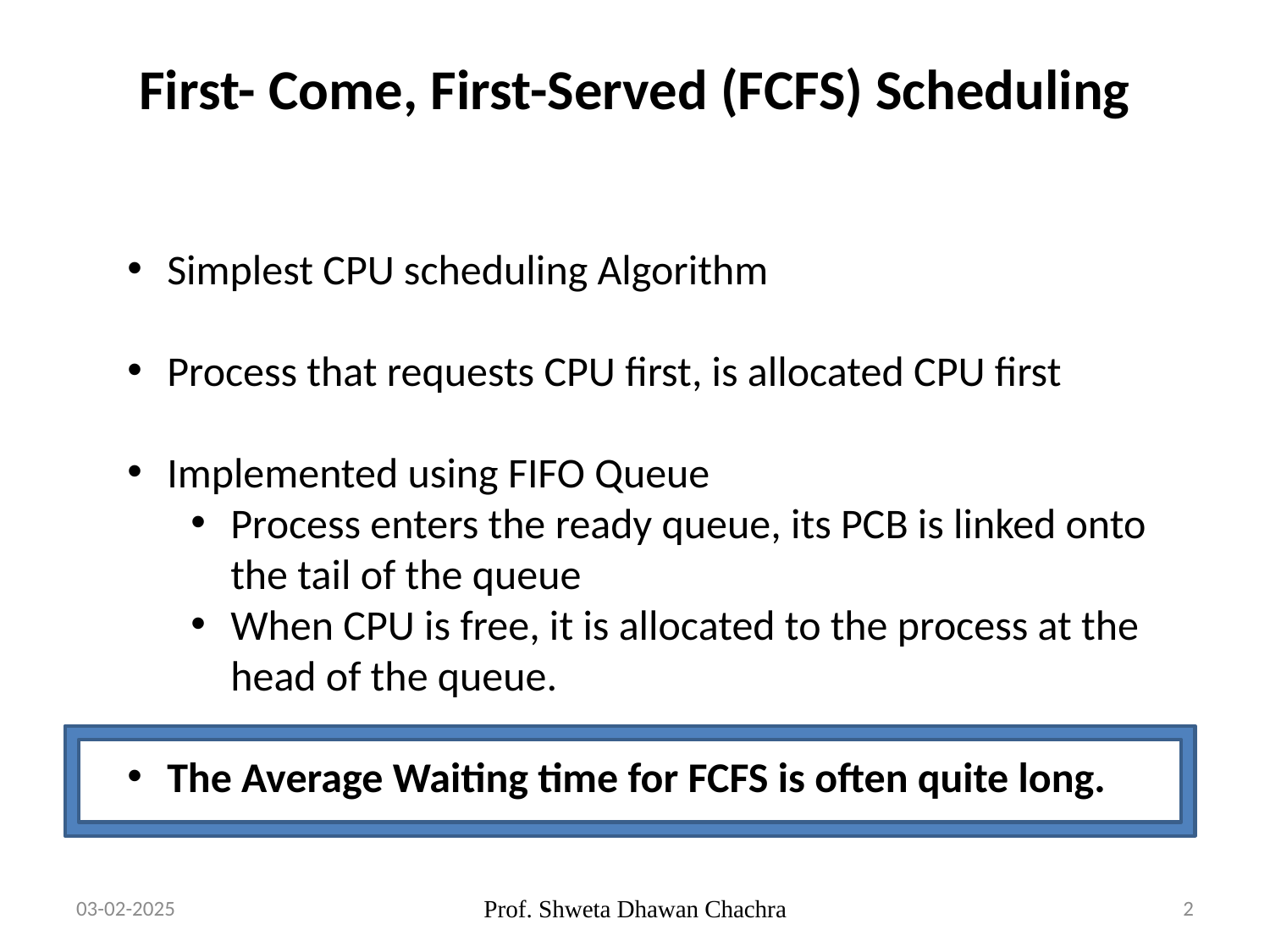

# First- Come, First-Served (FCFS) Scheduling

Simplest CPU scheduling Algorithm

Process that requests CPU first, is allocated CPU first

Implemented using FIFO Queue
Process enters the ready queue, its PCB is linked onto the tail of the queue
When CPU is free, it is allocated to the process at the head of the queue.

The Average Waiting time for FCFS is often quite long.

03-02-2025
Prof. Shweta Dhawan Chachra
2